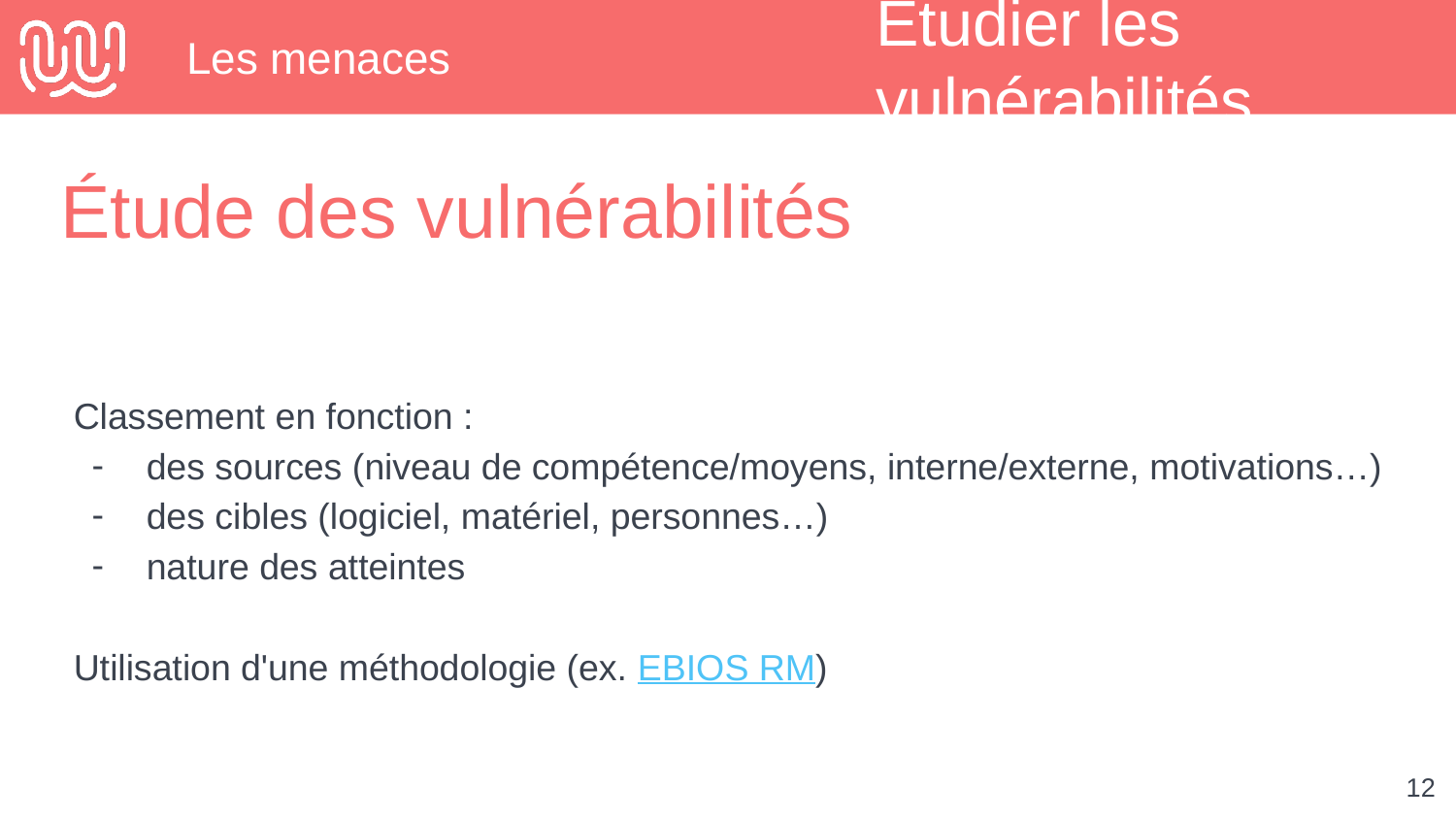

# Les menaces
Étudier les vulnérabilités
Étude des vulnérabilités
Classement en fonction :
des sources (niveau de compétence/moyens, interne/externe, motivations…)
des cibles (logiciel, matériel, personnes…)
nature des atteintes

Utilisation d'une méthodologie (ex. EBIOS RM)
12